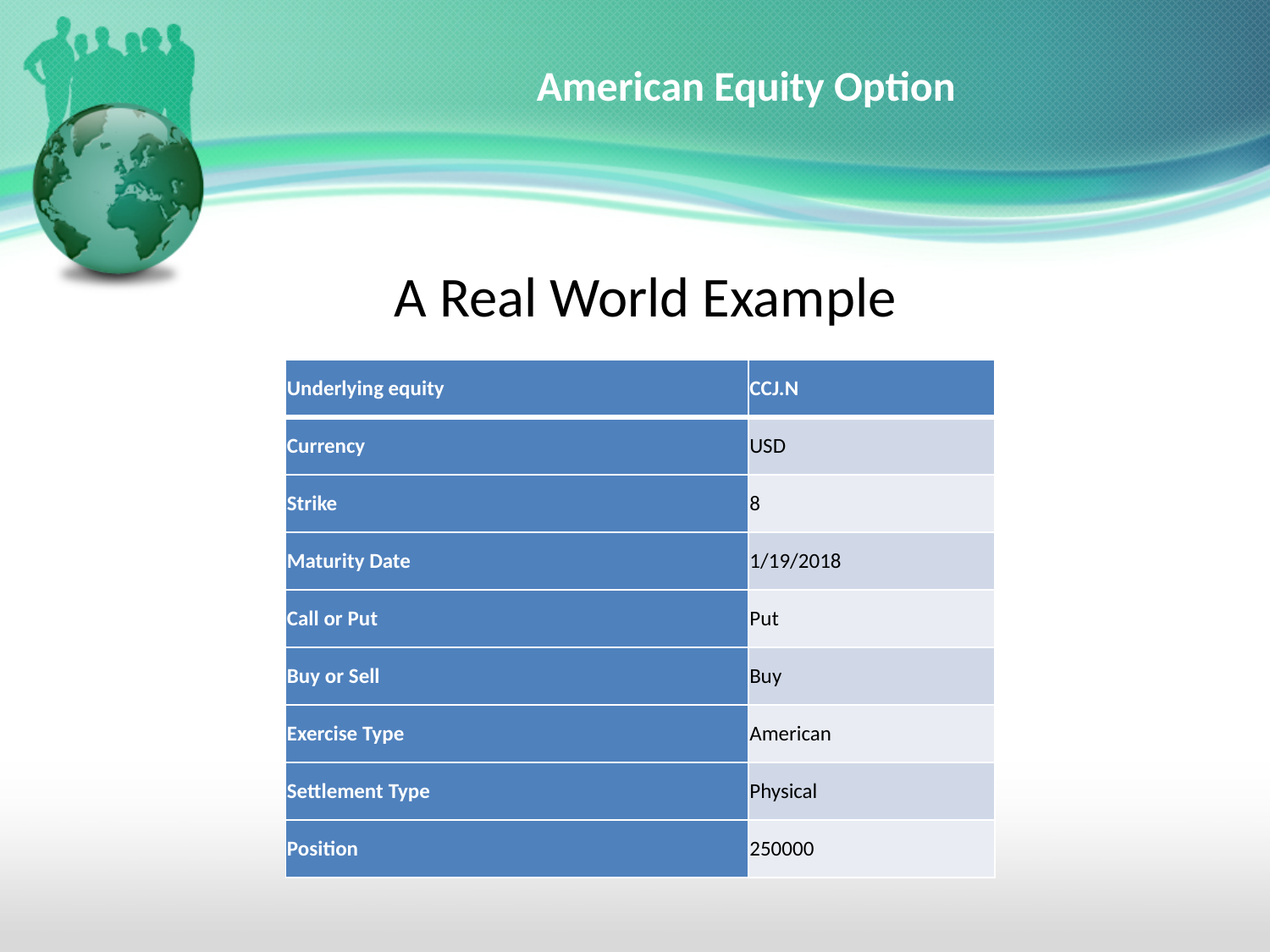

# American Equity Option
A Real World Example

| Underlying equity | CCJ.N |
| --- | --- |
| Currency | USD |
| Strike | 8 |
| Maturity Date | 1/19/2018 |
| Call or Put | Put |
| Buy or Sell | Buy |
| Exercise Type | American |
| Settlement Type | Physical |
| Position | 250000 |